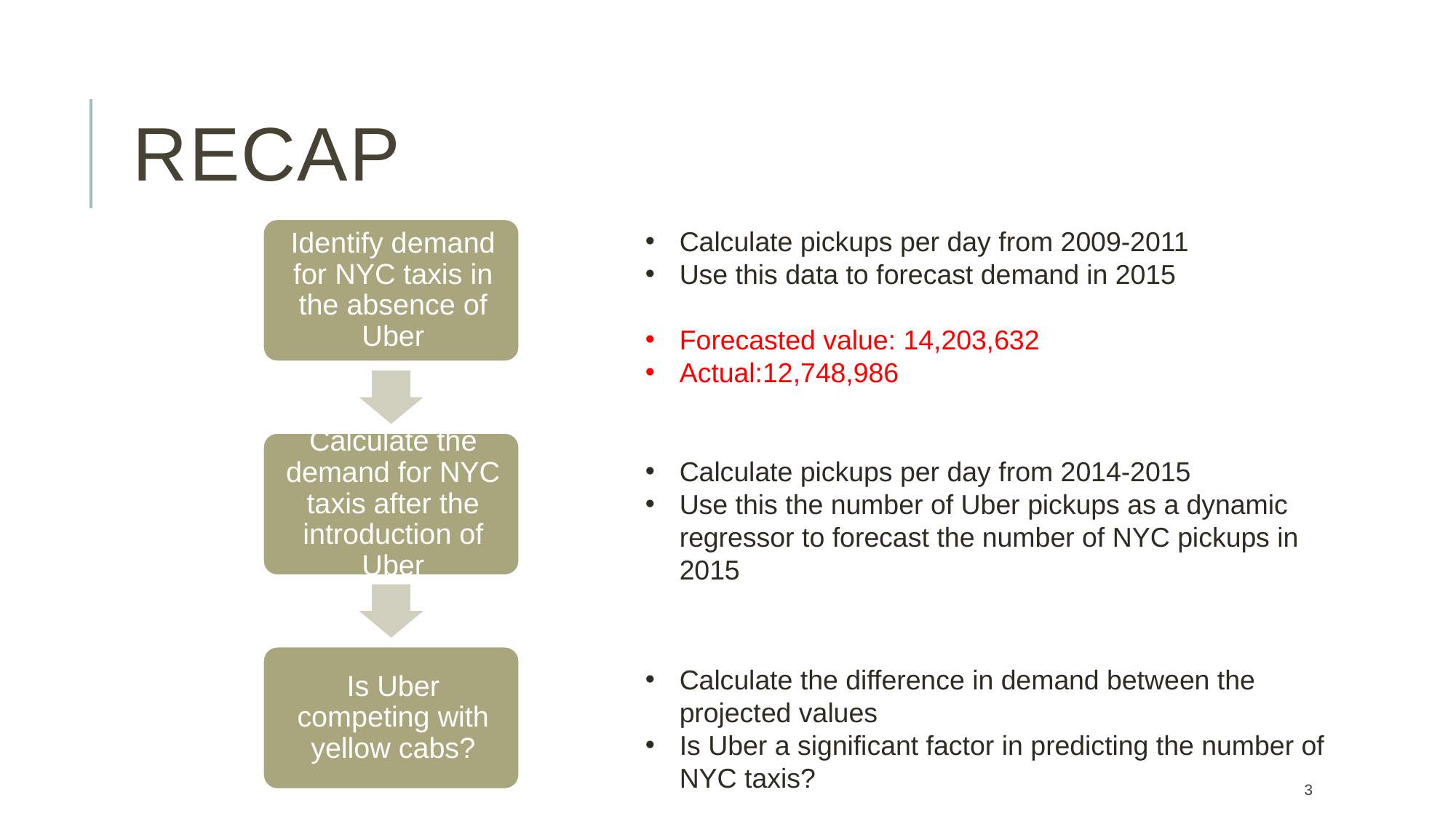

# RECAP
Identify demand for NYC taxis in the absence of Uber

Calculate the demand for NYC taxis after the introduction of Uber

Is Uber competing with yellow cabs?
Calculate pickups per day from 2009-2011
Use this data to forecast demand in 2015

Forecasted value: 14,203,632
Actual:12,748,986

Calculate pickups per day from 2014-2015
Use this the number of Uber pickups as a dynamic regressor to forecast the number of NYC pickups in 2015
Calculate the difference in demand between the projected values
Is Uber a significant factor in predicting the number of NYC taxis?

3